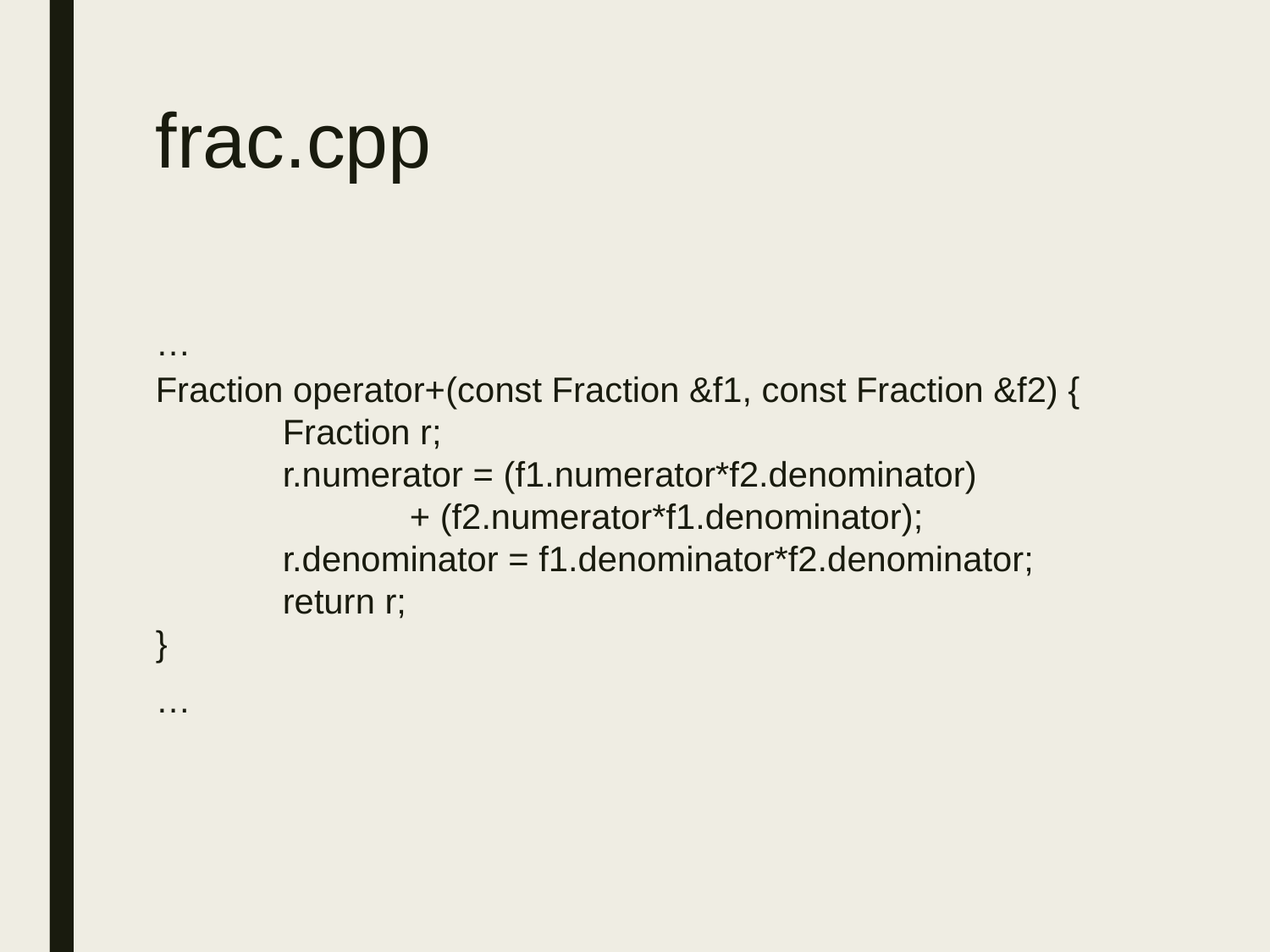

# frac.cpp
…
Fraction operator+(const Fraction &f1, const Fraction &f2) {
	Fraction r;
	r.numerator = (f1.numerator*f2.denominator)
		+ (f2.numerator*f1.denominator);
	r.denominator = f1.denominator*f2.denominator;
	return r;
}
…